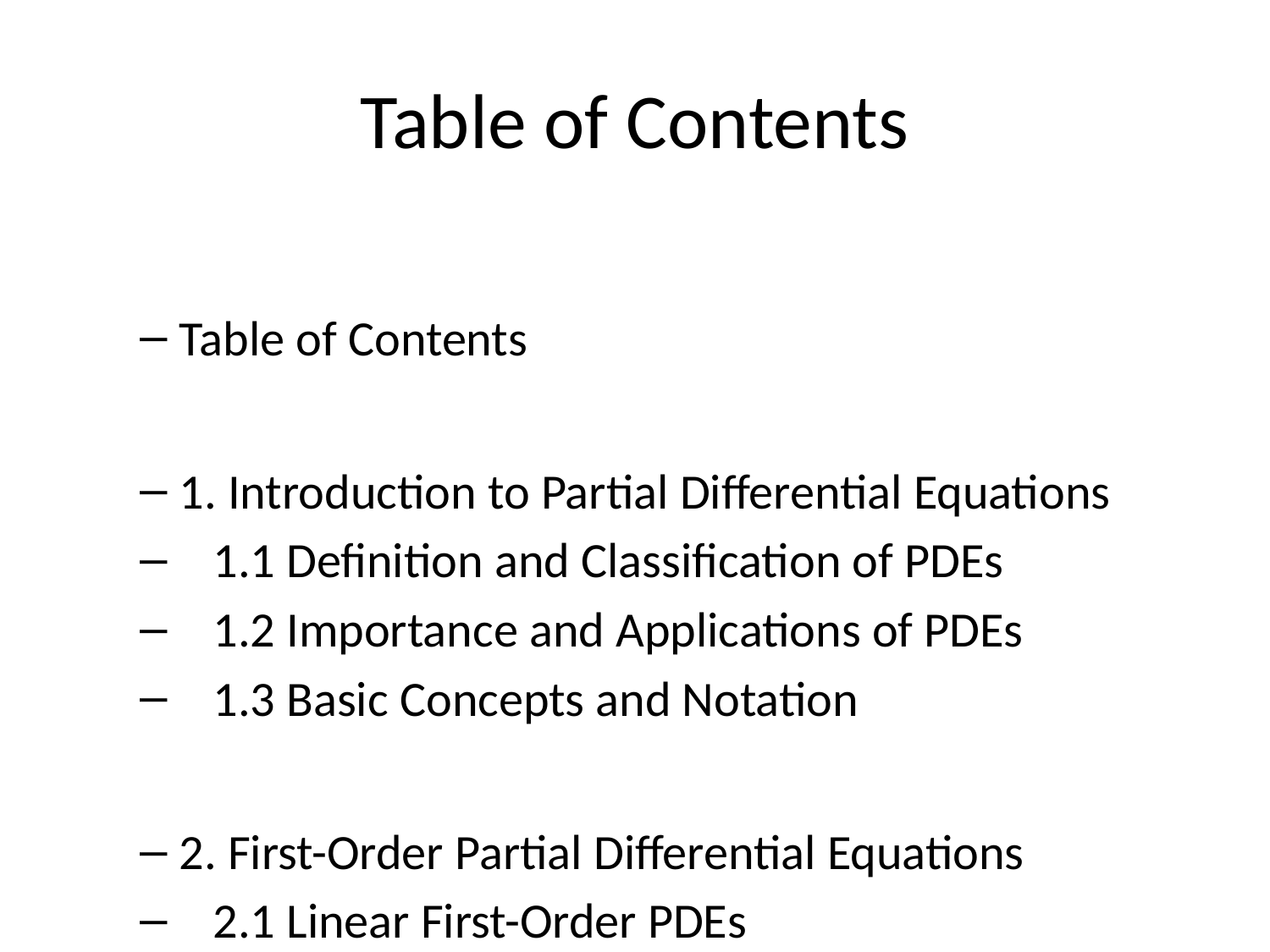

# Table of Contents

Table of Contents

1. Introduction to Partial Differential Equations
   1.1 Definition and Classification of PDEs
   1.2 Importance and Applications of PDEs
   1.3 Basic Concepts and Notation

2. First-Order Partial Differential Equations
   2.1 Linear First-Order PDEs
   2.2 Method of Characteristics
   2.3 Nonlinear First-Order PDEs

3. Second-Order Partial Differential Equations
   3.1 Linear Second-Order PDEs
   3.2 Classification of Linear Second-Order PDEs
   3.3 Boundary Value Problems
   3.4 Eigenvalue Problems
   3.5 Separation of Variables Method

4. Numerical Methods for Solving PDEs
   4.1 Finite Difference Method
   4.2 Finite Element Method
   4.3 Finite Volume Method
   4.4 Comparison and Selection of Numerical Methods

5. Fourier Series and Transform Methods
   5.1 Fourier Series and Fourier Transform
   5.2 Laplace Transform
   5.3 Fourier Transform
   5.4 Applications to PDEs

6. Introduction to Partial Differential Equations in Physics
   6.1 Heat Equation
   6.2 Wave Equation
   6.3 Laplace's Equation
   6.4 Schrödinger Equation

7. Nonlinear Partial Differential Equations
   7.1 Nonlinear Equations with Dispersion
   7.2 Nonlinear Equations with Dissipation
   7.3 Nonlinear Equations with Reaction

8. Special Topics in Partial Differential Equations
   8.1 Hamilton-Jacobi Equation
   8.2 Conservation Laws and Shock Waves
   8.3 Solitons and Integrable Systems
   8.4 Nonlocal PDEs and Fractional Calculus

9. Applications of Partial Differential Equations
   9.1 Fluid Dynamics
   9.2 Electromagnetism
   9.3 Quantum Mechanics
   9.4 Materials Science
   9.5 Image and Signal Processing

10. Conclusion and Further Reading
   10.1 Summary of Key Concepts
   10.2 Recommended Books and Resources
   10.3 Open Problems and Research Directions